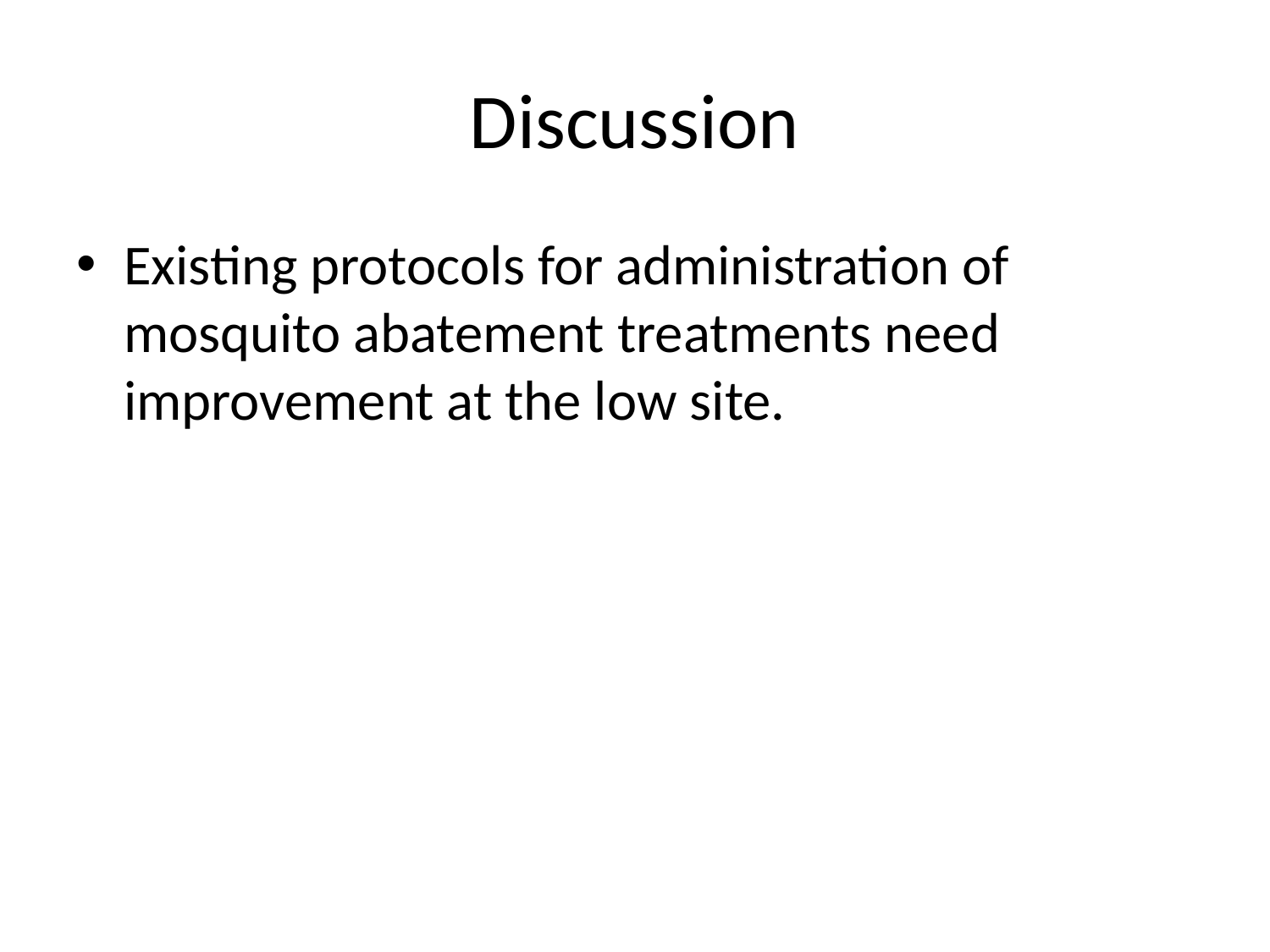

# Discussion
Existing protocols for administration of mosquito abatement treatments need improvement at the low site.